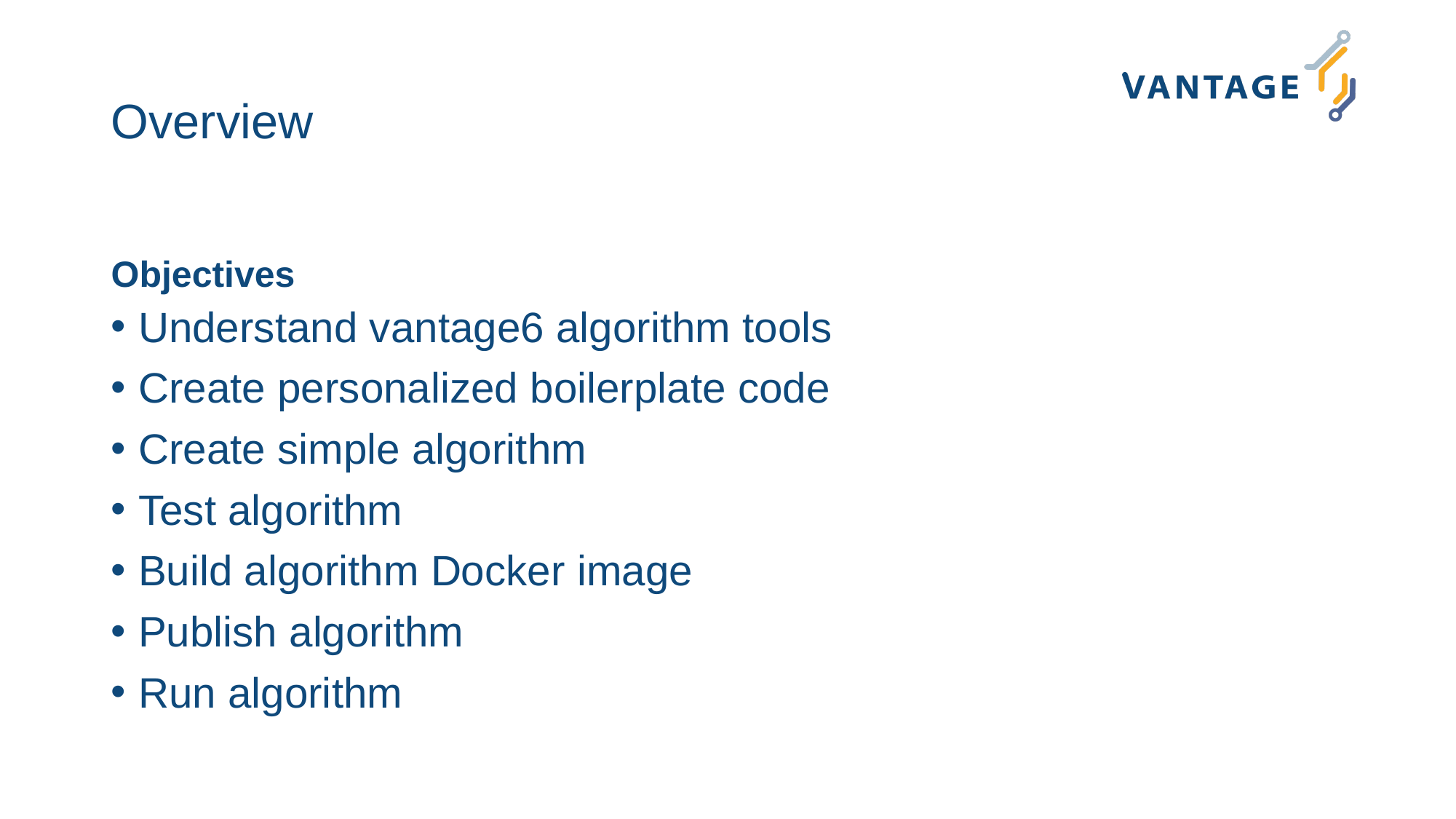

# Overview
Objectives
Understand vantage6 algorithm tools
Create personalized boilerplate code
Create simple algorithm
Test algorithm
Build algorithm Docker image
Publish algorithm
Run algorithm